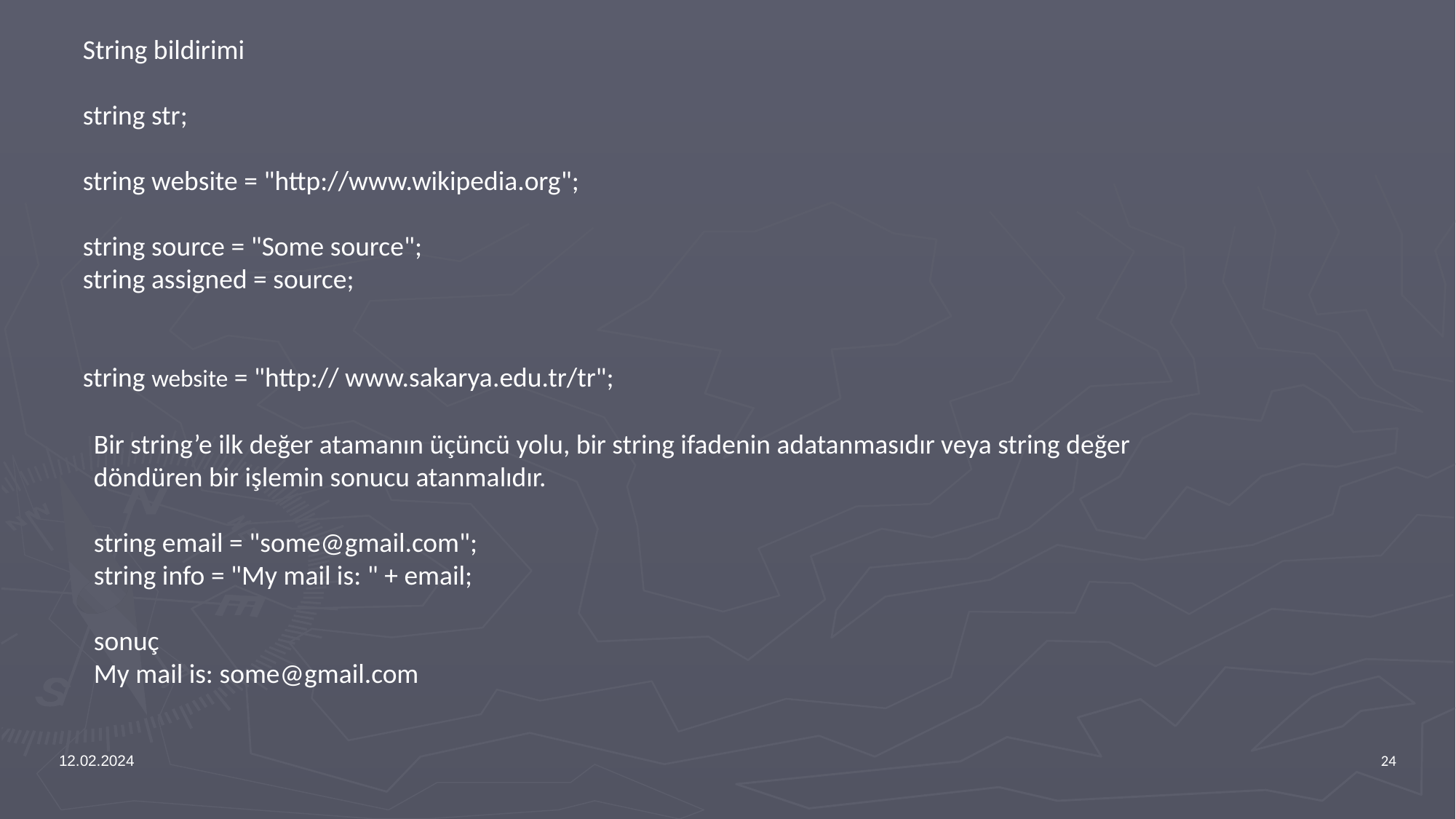

String bildirimi

string str;

string website = "http://www.wikipedia.org";

string source = "Some source";
string assigned = source;

string website = "http:// www.sakarya.edu.tr/tr";
Bir string’e ilk değer atamanın üçüncü yolu, bir string ifadenin adatanmasıdır veya string değer döndüren bir işlemin sonucu atanmalıdır.

string email = "some@gmail.com";
string info = "My mail is: " + email;

sonuç
My mail is: some@gmail.com
12.02.2024
24